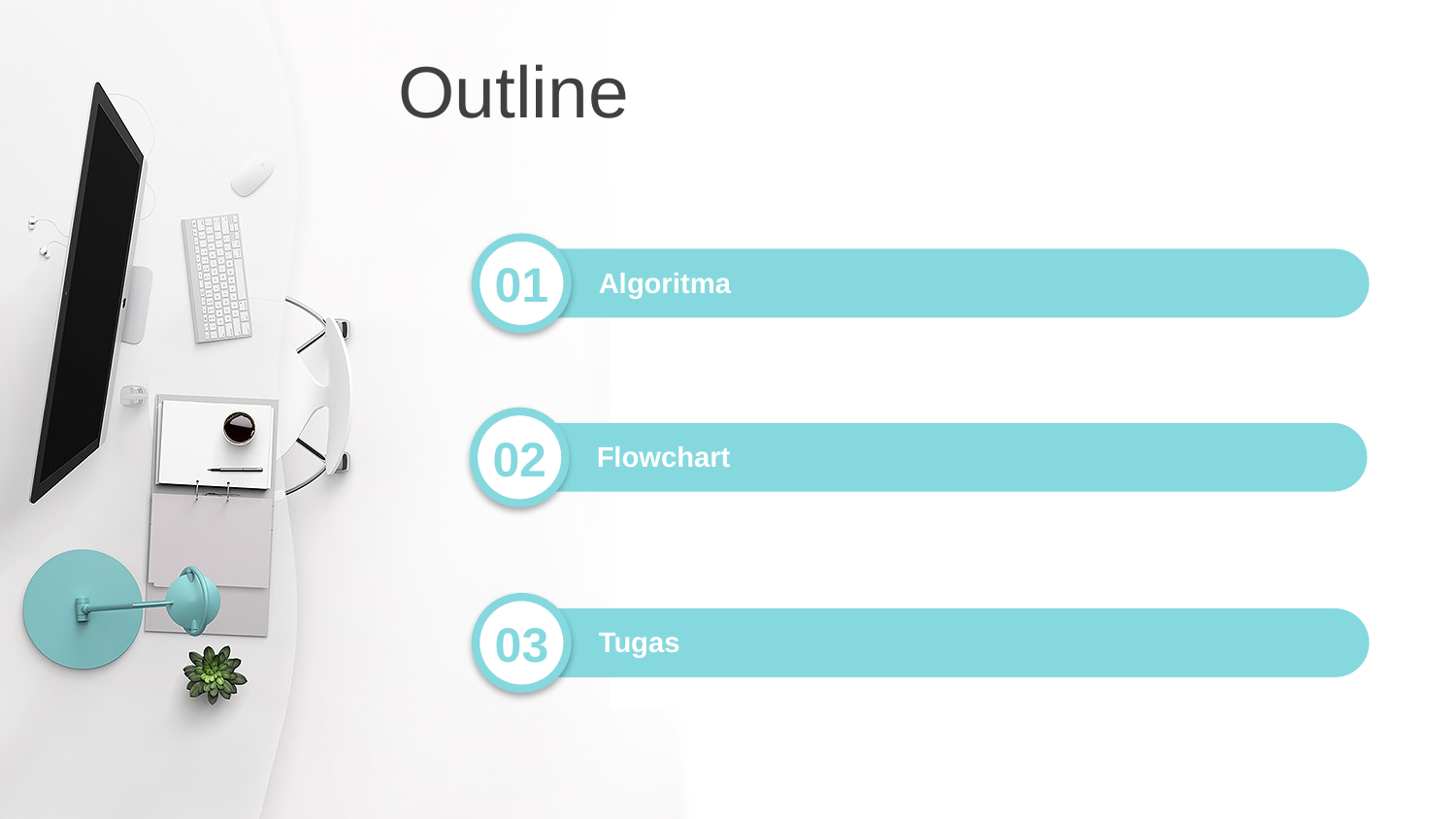

Outline

01
Algoritma

02
Flowchart

03
Tugas